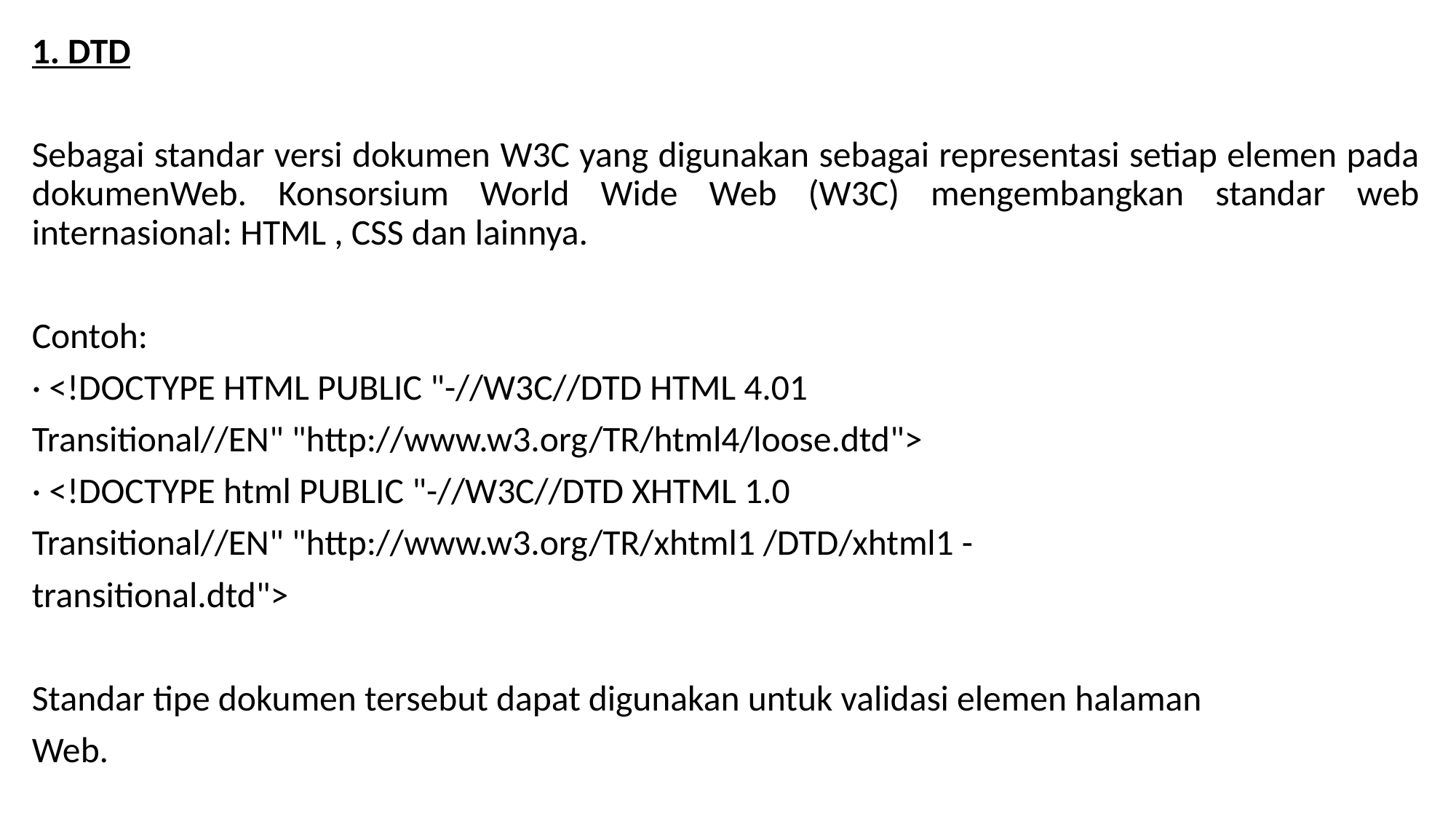

1. DTD

Sebagai standar versi dokumen W3C yang digunakan sebagai representasi setiap elemen pada dokumenWeb. Konsorsium World Wide Web (W3C) mengembangkan standar web internasional: HTML , CSS dan lainnya.

Contoh:
· <!DOCTYPE HTML PUBLIC "-//W3C//DTD HTML 4.01
Transitional//EN" "http://www.w3.org/TR/html4/loose.dtd">
· <!DOCTYPE html PUBLIC "-//W3C//DTD XHTML 1.0
Transitional//EN" "http://www.w3.org/TR/xhtml1 /DTD/xhtml1 -
transitional.dtd">

Standar tipe dokumen tersebut dapat digunakan untuk validasi elemen halaman
Web.